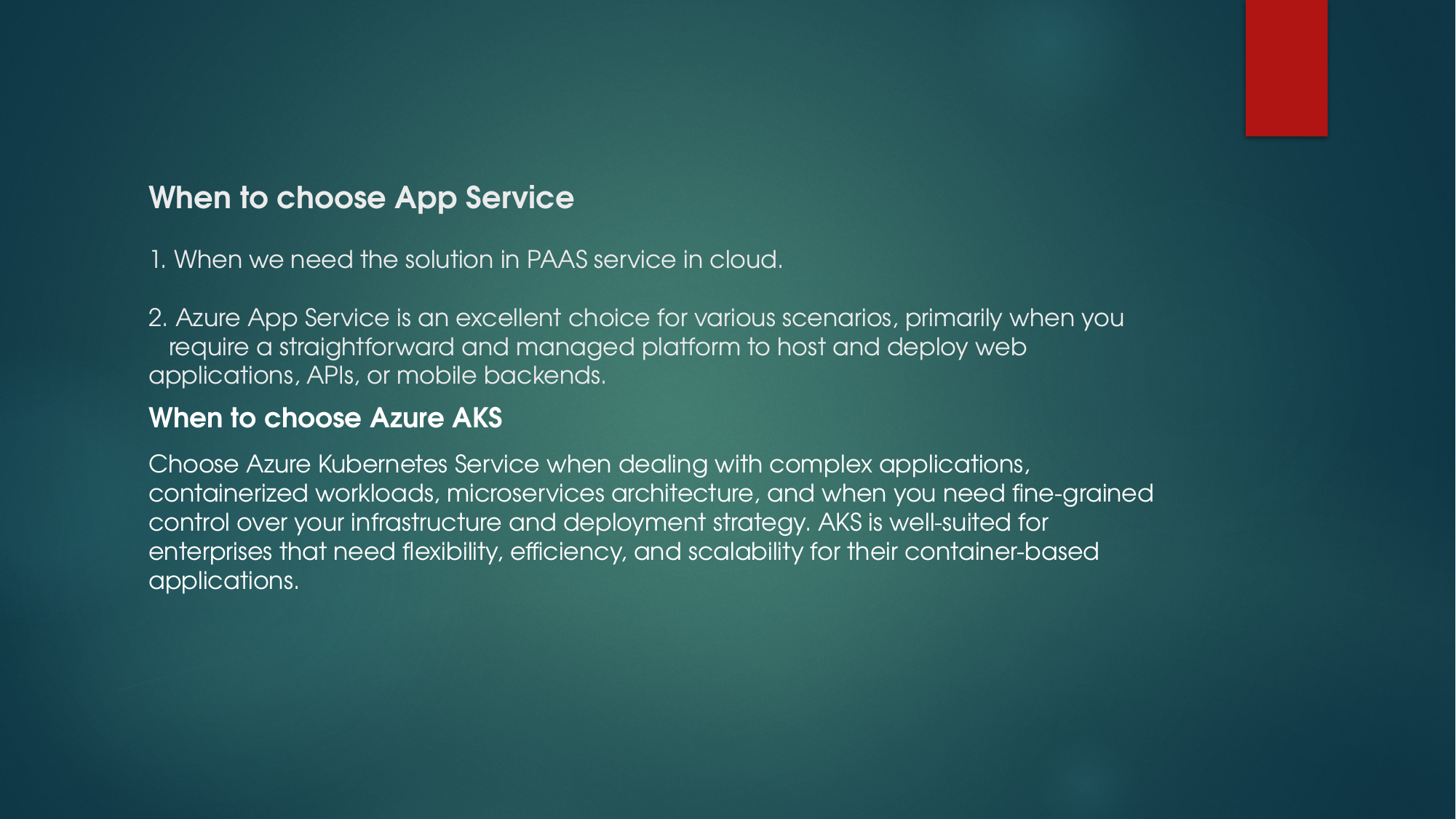

# When to choose App Service 1. When we need the solution in PAAS service in cloud. 2. Azure App Service is an excellent choice for various scenarios, primarily when you            require a straightforward and managed platform to host and deploy web applications, APIs, or mobile backends.
When to choose Azure AKS
Choose Azure Kubernetes Service when dealing with complex applications, containerized workloads, microservices architecture, and when you need fine-grained control over your infrastructure and deployment strategy. AKS is well-suited for enterprises that need flexibility, efficiency, and scalability for their container-based applications.